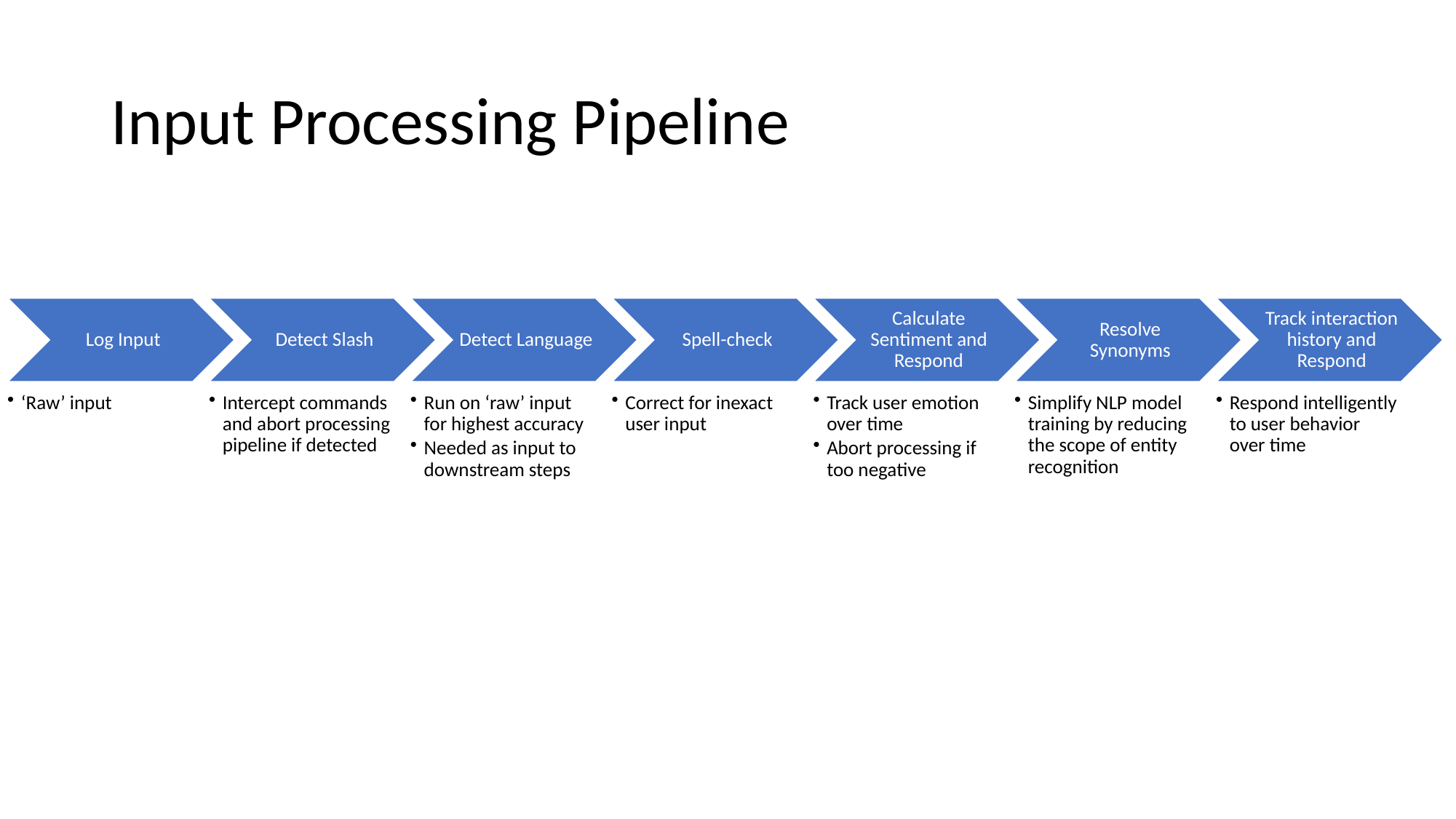

# Input Processing Pipeline
Log Input
‘Raw’ input
Detect Slash
Intercept commands and abort processing pipeline if detected
Detect Language
Run on ‘raw’ input for highest accuracy
Needed as input to downstream steps
Spell-check
Correct for inexact user input
Calculate Sentiment and Respond
Track user emotion over time
Abort processing if too negative
Resolve Synonyms
Simplify NLP model training by reducing the scope of entity recognition
Track interaction history and Respond
Respond intelligently to user behavior over time